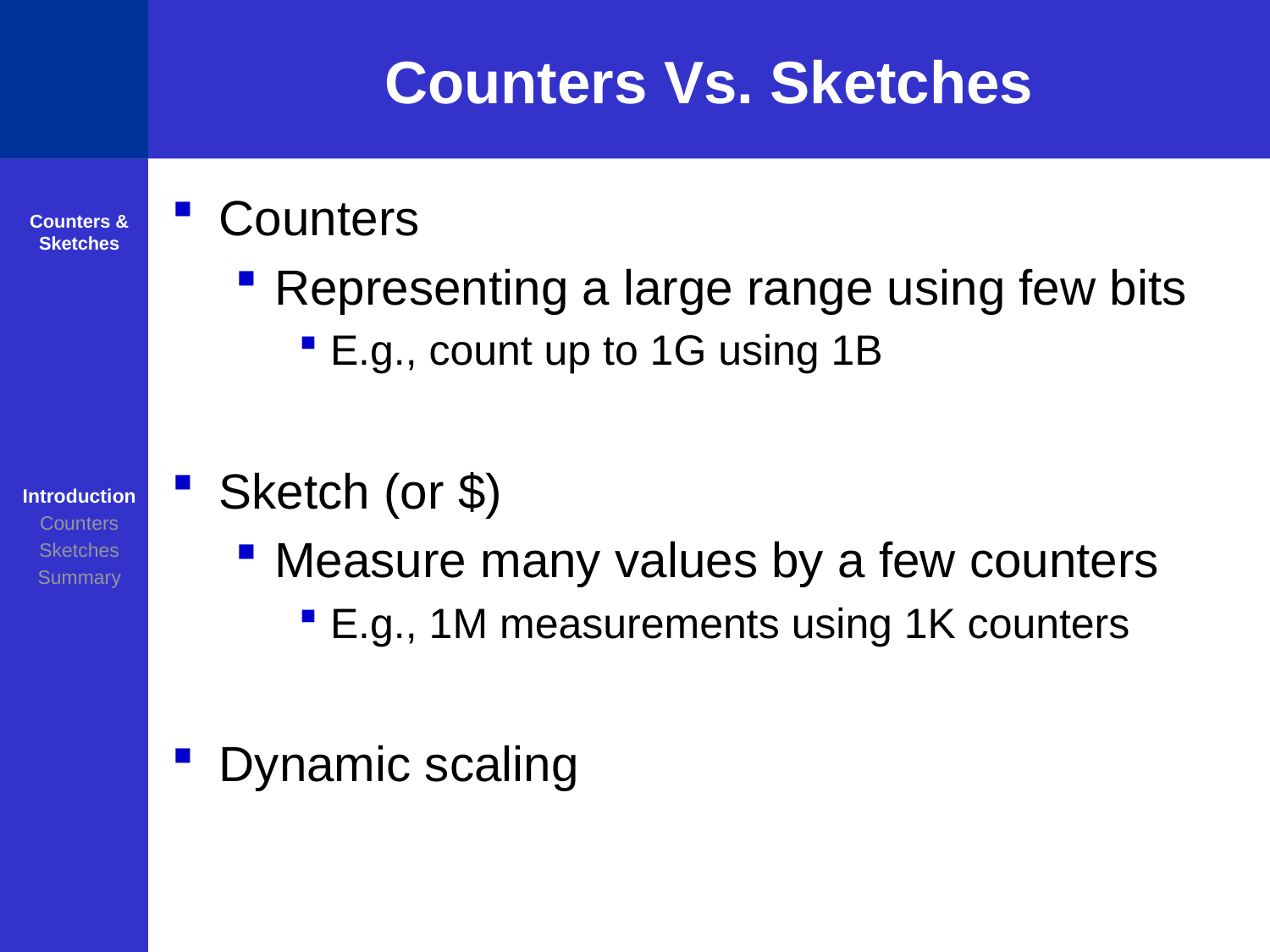

# Counters Vs. Sketches

Counters
Representing a large range using few bits
E.g., count up to 1G using 1B

Sketch (or $)
Measure many values by a few counters
E.g., 1M measurements using 1K counters

Dynamic scaling

|  |
| --- |
Counters & Sketches
Introduction
Counters
Sketches
Summary